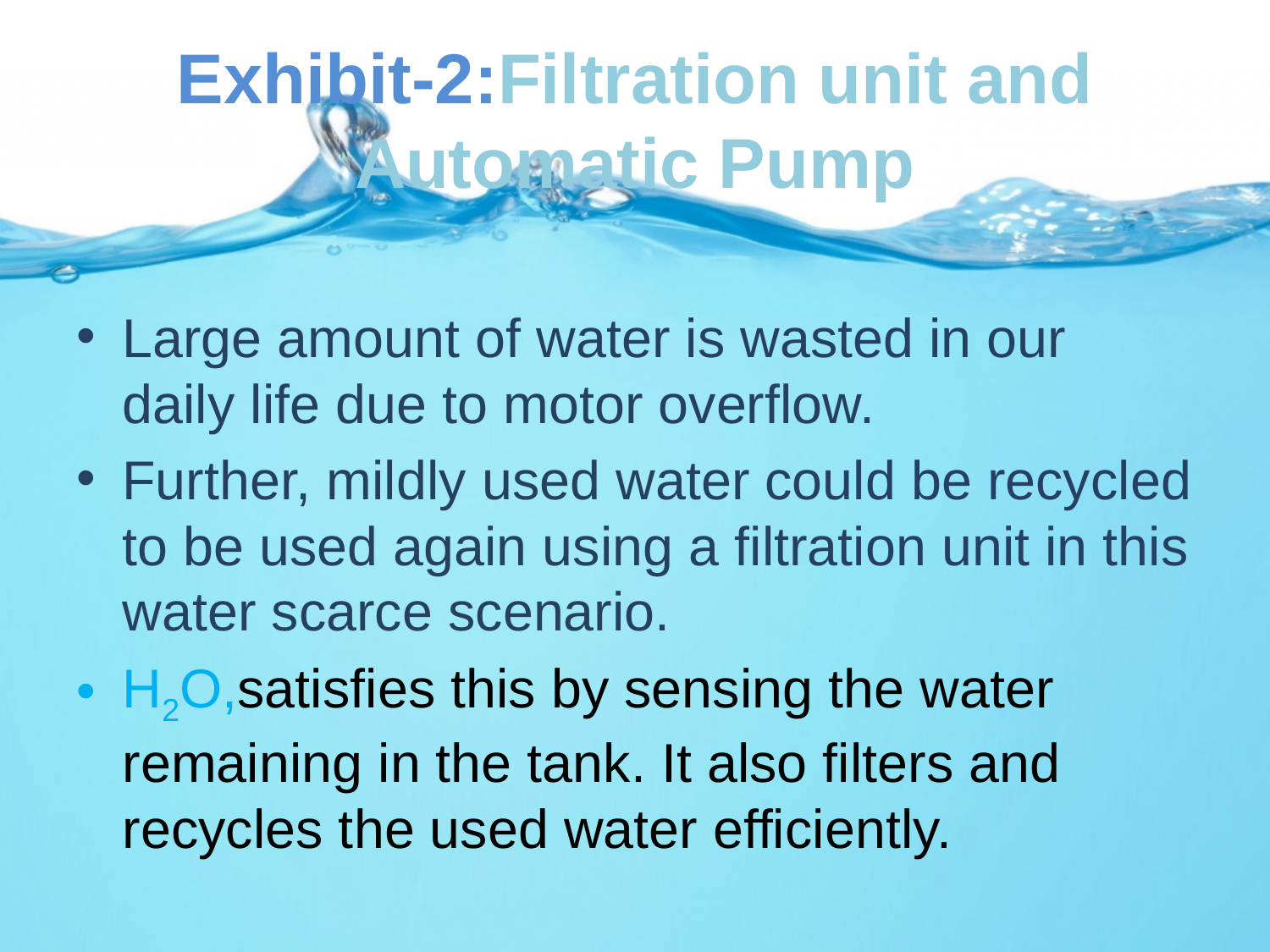

# Exhibit-2:Filtration unit and Automatic Pump
Large amount of water is wasted in our daily life due to motor overflow.
Further, mildly used water could be recycled to be used again using a filtration unit in this water scarce scenario.
H2O,satisfies this by sensing the water remaining in the tank. It also filters and recycles the used water efficiently.